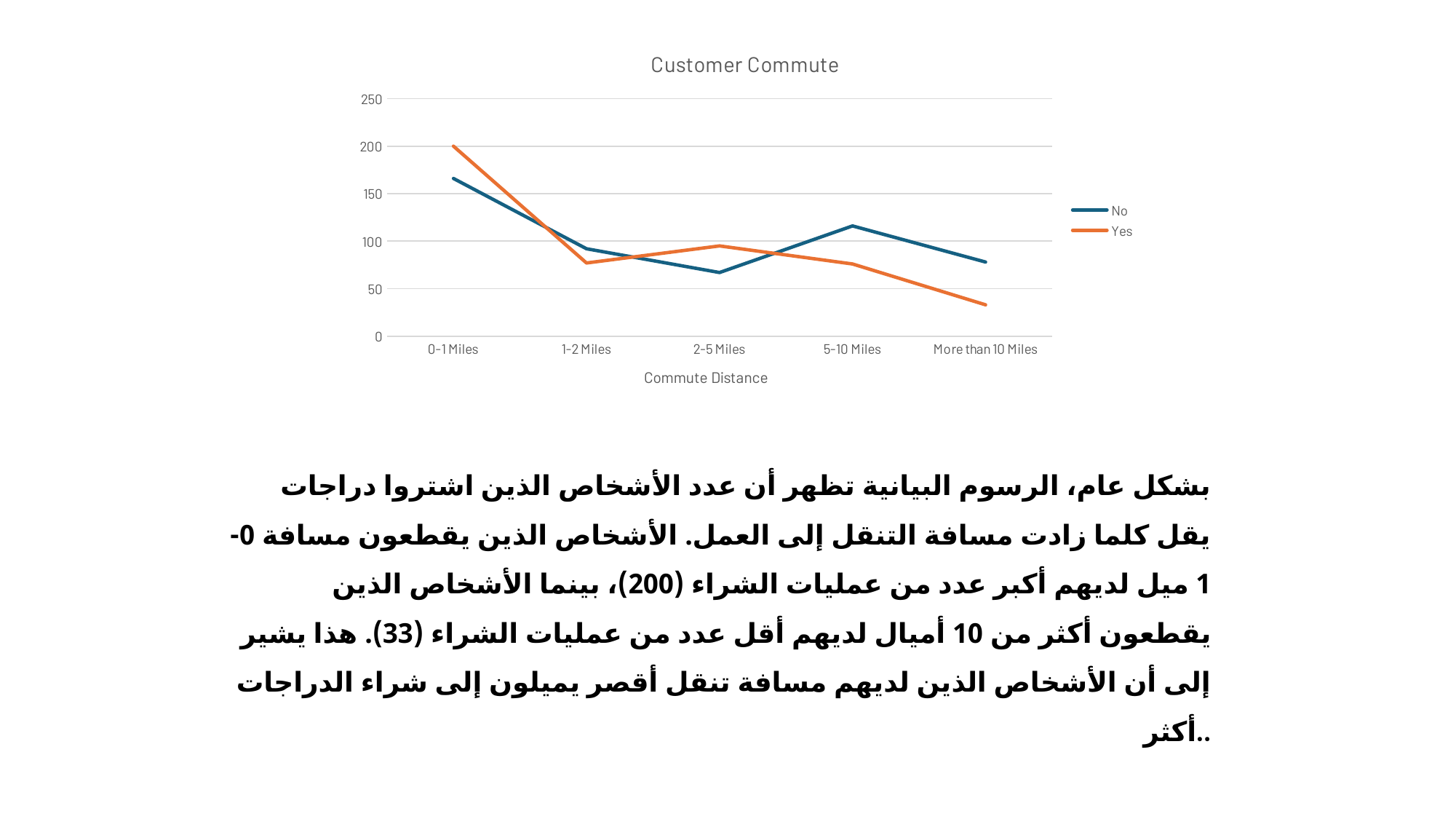

### Chart: Customer Commute

| Category | No | Yes |
|---|---|---|
| 0-1 Miles | 166.0 | 200.0 |
| 1-2 Miles | 92.0 | 77.0 |
| 2-5 Miles | 67.0 | 95.0 |
| 5-10 Miles | 116.0 | 76.0 |
| More than 10 Miles | 78.0 | 33.0 |
بشكل عام، الرسوم البيانية تظهر أن عدد الأشخاص الذين اشتروا دراجات يقل كلما زادت مسافة التنقل إلى العمل. الأشخاص الذين يقطعون مسافة 0-1 ميل لديهم أكبر عدد من عمليات الشراء (200)، بينما الأشخاص الذين يقطعون أكثر من 10 أميال لديهم أقل عدد من عمليات الشراء (33). هذا يشير إلى أن الأشخاص الذين لديهم مسافة تنقل أقصر يميلون إلى شراء الدراجات أكثر..